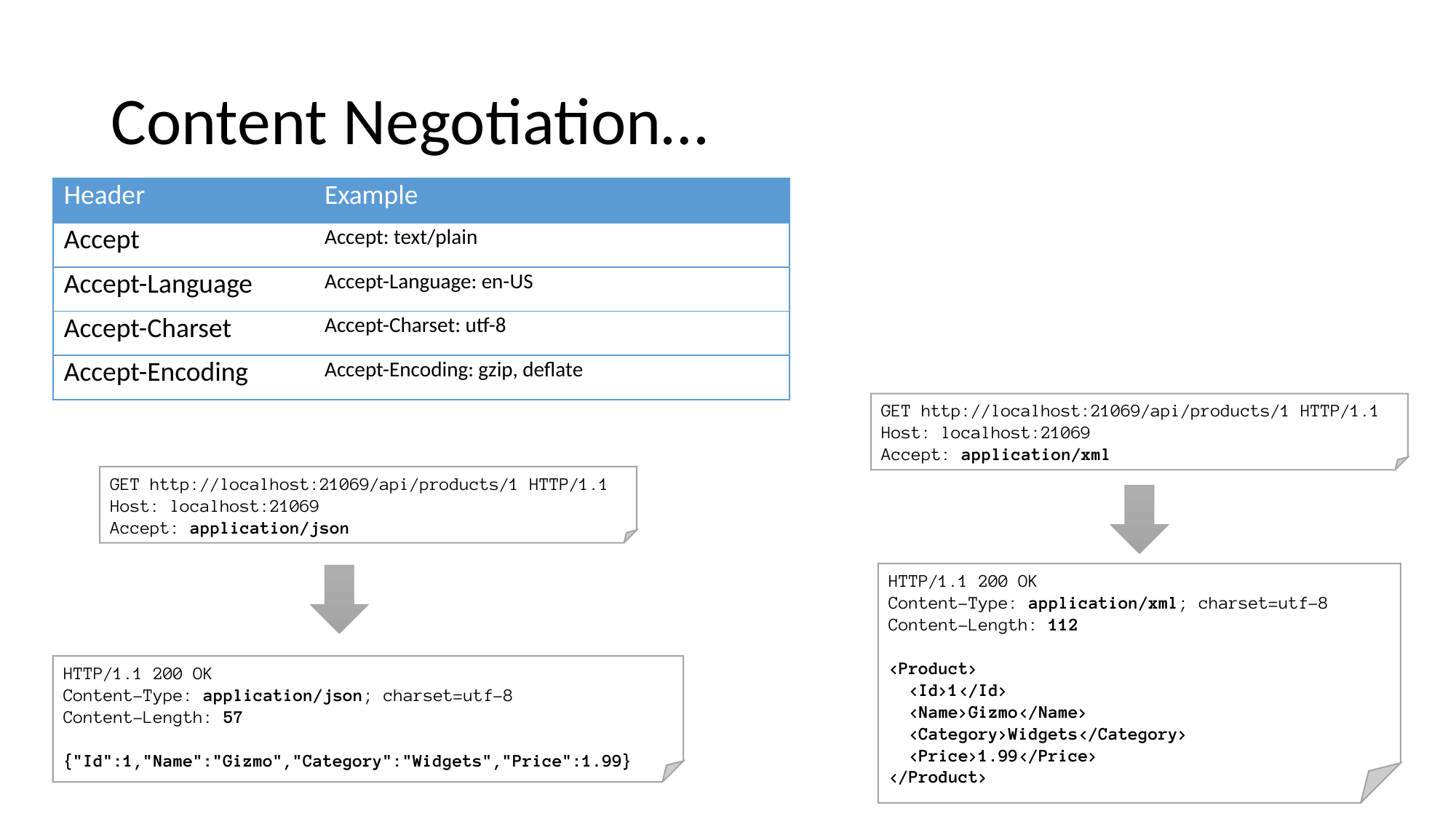

# Content Negotiation…
| Header | Example |
| --- | --- |
| Accept | Accept: text/plain |
| Accept-Language | Accept-Language: en-US |
| Accept-Charset | Accept-Charset: utf-8 |
| Accept-Encoding | Accept-Encoding: gzip, deflate |
GET http://localhost:21069/api/products/1 HTTP/1.1
Host: localhost:21069
Accept: application/xml
GET http://localhost:21069/api/products/1 HTTP/1.1
Host: localhost:21069
Accept: application/json

HTTP/1.1 200 OK
Content-Type: application/xml; charset=utf-8
Content-Length: 112

<Product>
  <Id>1</Id>
  <Name>Gizmo</Name>
  <Category>Widgets</Category>
  <Price>1.99</Price>
</Product>

HTTP/1.1 200 OK
Content-Type: application/json; charset=utf-8
Content-Length: 57

{"Id":1,"Name":"Gizmo","Category":"Widgets","Price":1.99}